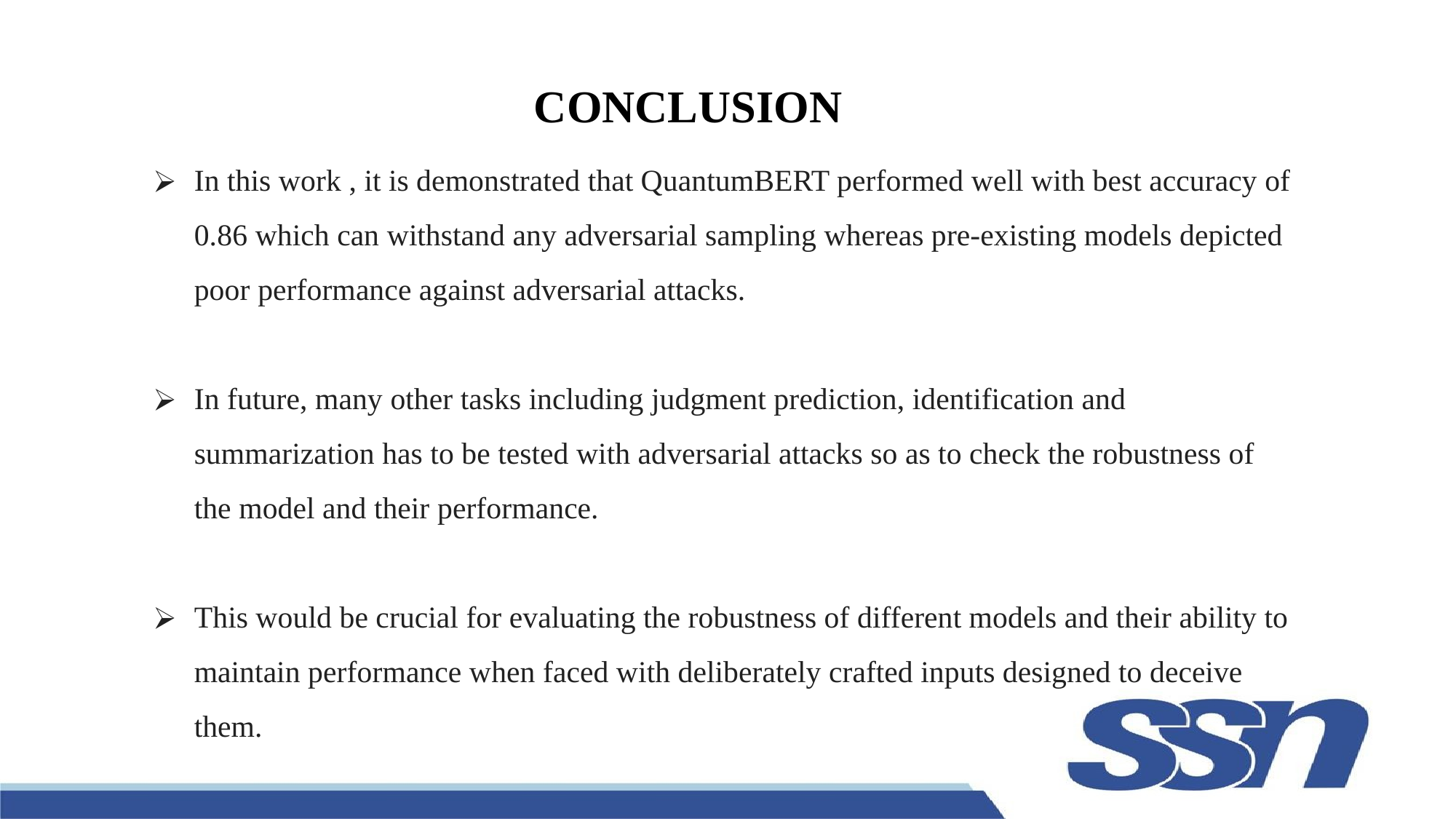

# CONCLUSION
In this work , it is demonstrated that QuantumBERT performed well with best accuracy of 0.86 which can withstand any adversarial sampling whereas pre-existing models depicted poor performance against adversarial attacks.

In future, many other tasks including judgment prediction, identification and summarization has to be tested with adversarial attacks so as to check the robustness of the model and their performance.

This would be crucial for evaluating the robustness of different models and their ability to maintain performance when faced with deliberately crafted inputs designed to deceive them.